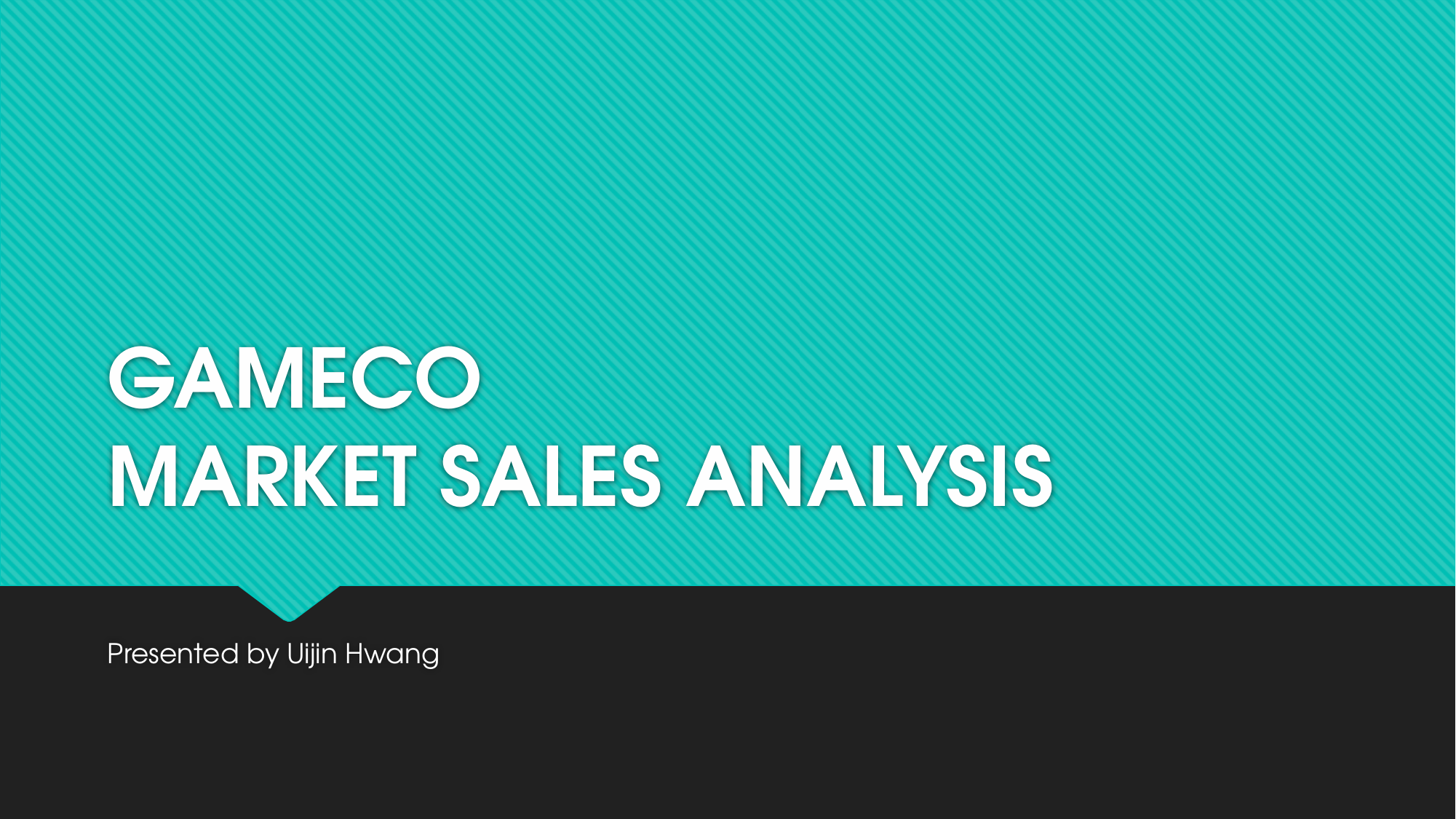

# GAMECO MARKET SALES ANALYSIS
Presented by Uijin Hwang